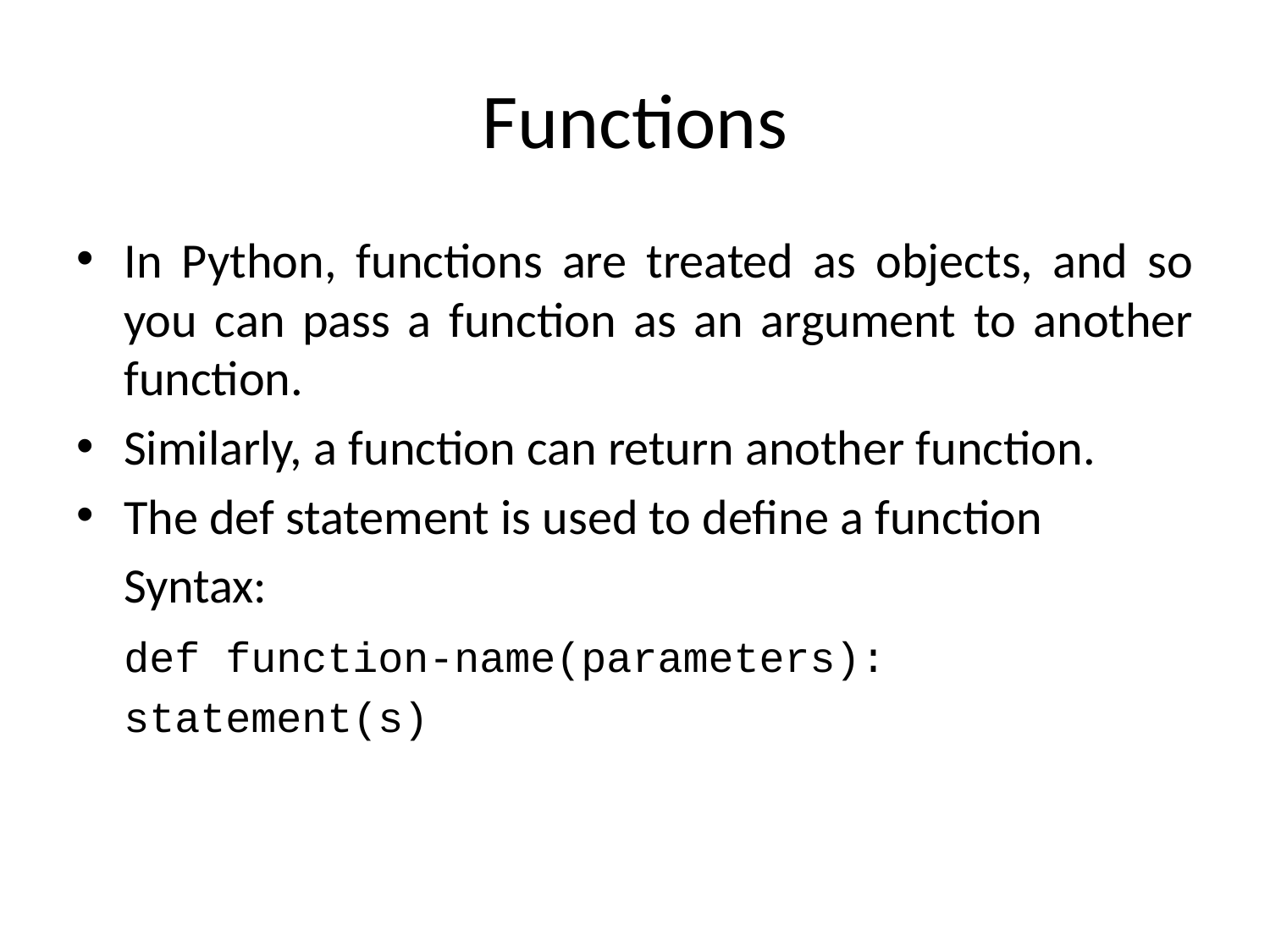

# Functions
In Python, functions are treated as objects, and so you can pass a function as an argument to another function.
Similarly, a function can return another function.
The def statement is used to define a function
	Syntax:
	def function-name(parameters):
	statement(s)